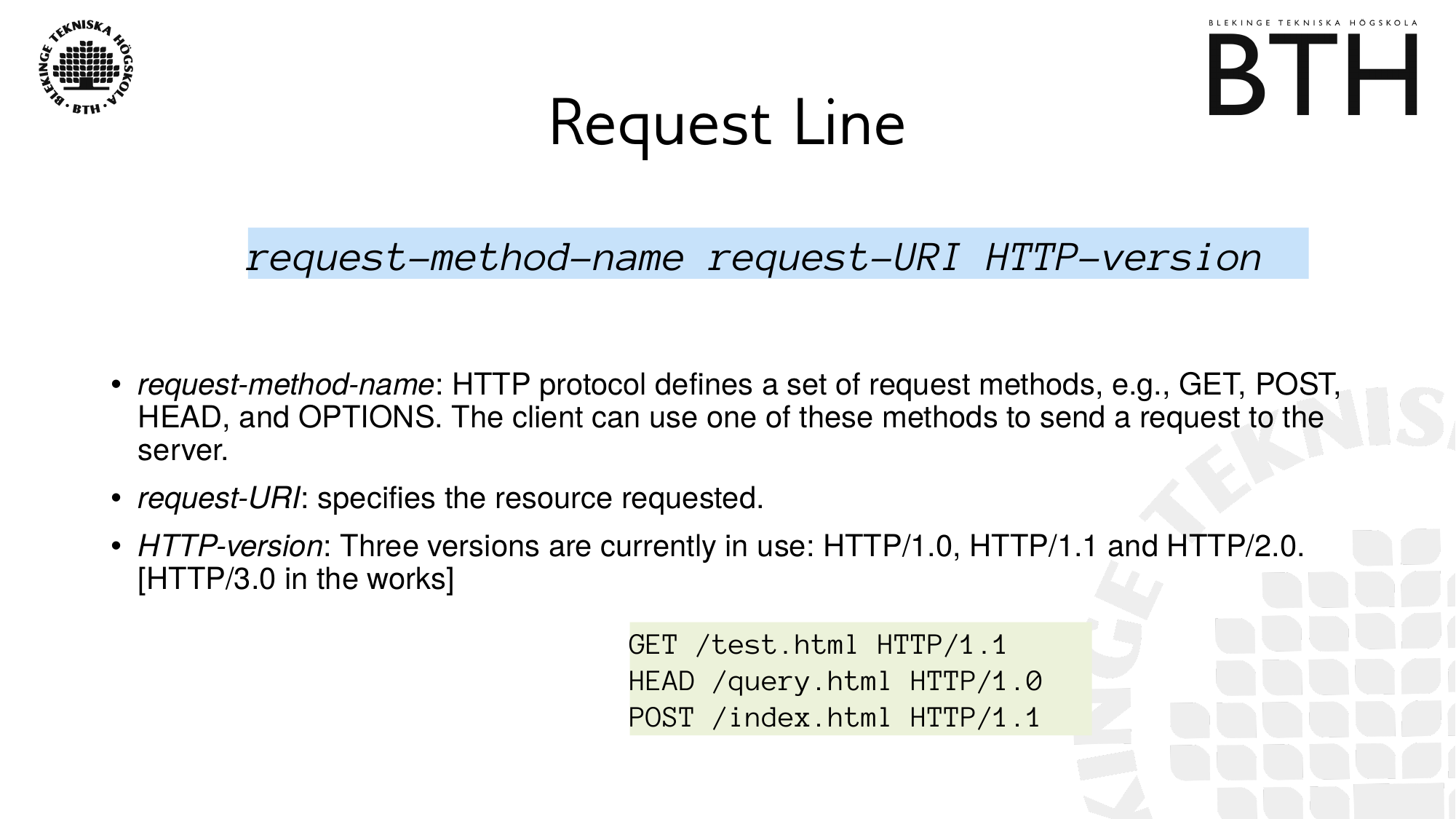

# Request Line
request-method-name request-URI HTTP-version
request-method-name: HTTP protocol defines a set of request methods, e.g., GET, POST, HEAD, and OPTIONS. The client can use one of these methods to send a request to the server.
request-URI: specifies the resource requested.
HTTP-version: Three versions are currently in use: HTTP/1.0, HTTP/1.1 and HTTP/2.0.  [HTTP/3.0 in the works]
GET /test.html HTTP/1.1
HEAD /query.html HTTP/1.0
POST /index.html HTTP/1.1